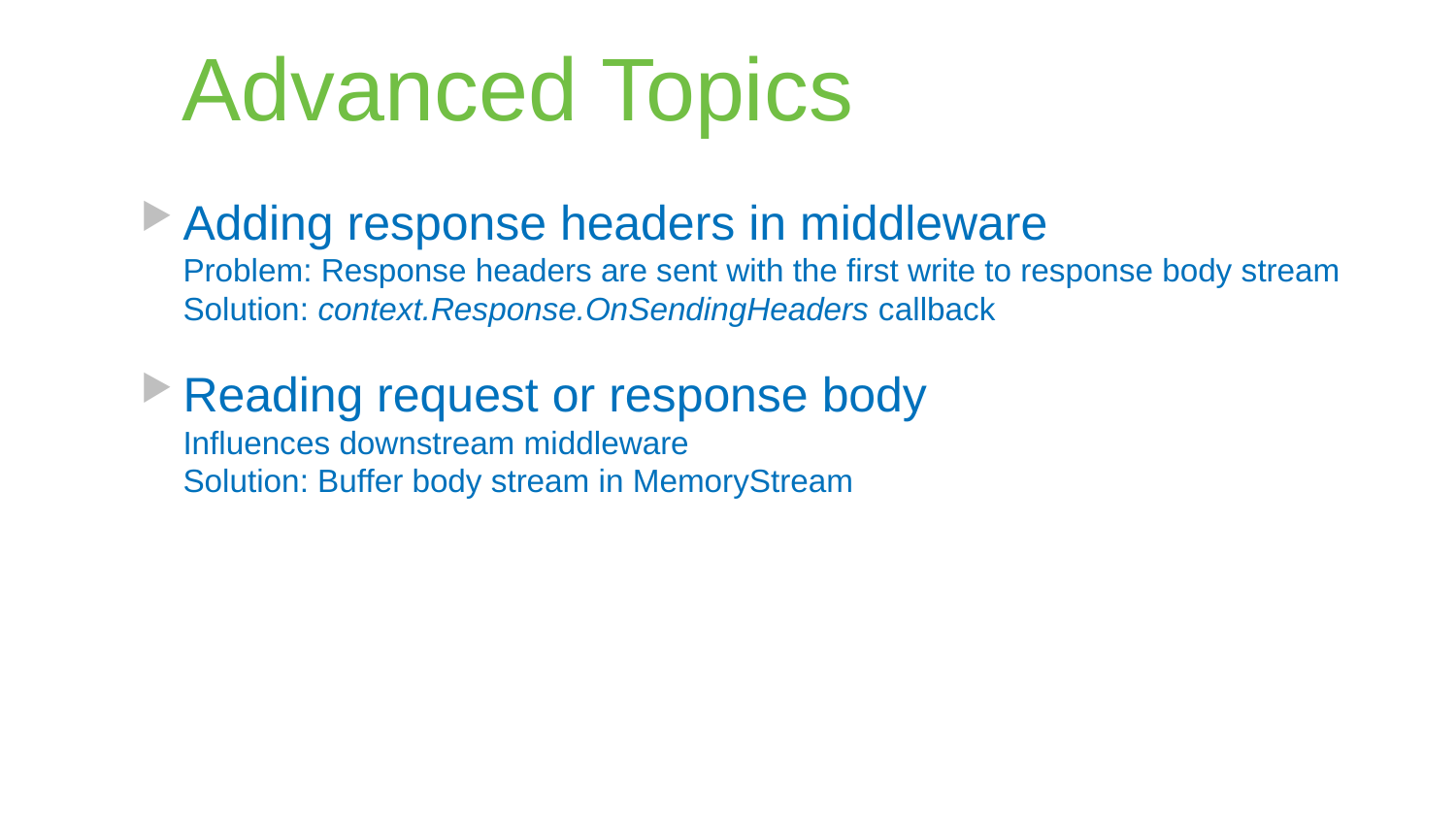

# Advanced Topics
Adding response headers in middleware
Problem: Response headers are sent with the first write to response body stream
Solution: context.Response.OnSendingHeaders callback
Reading request or response body
Influences downstream middleware
Solution: Buffer body stream in MemoryStream